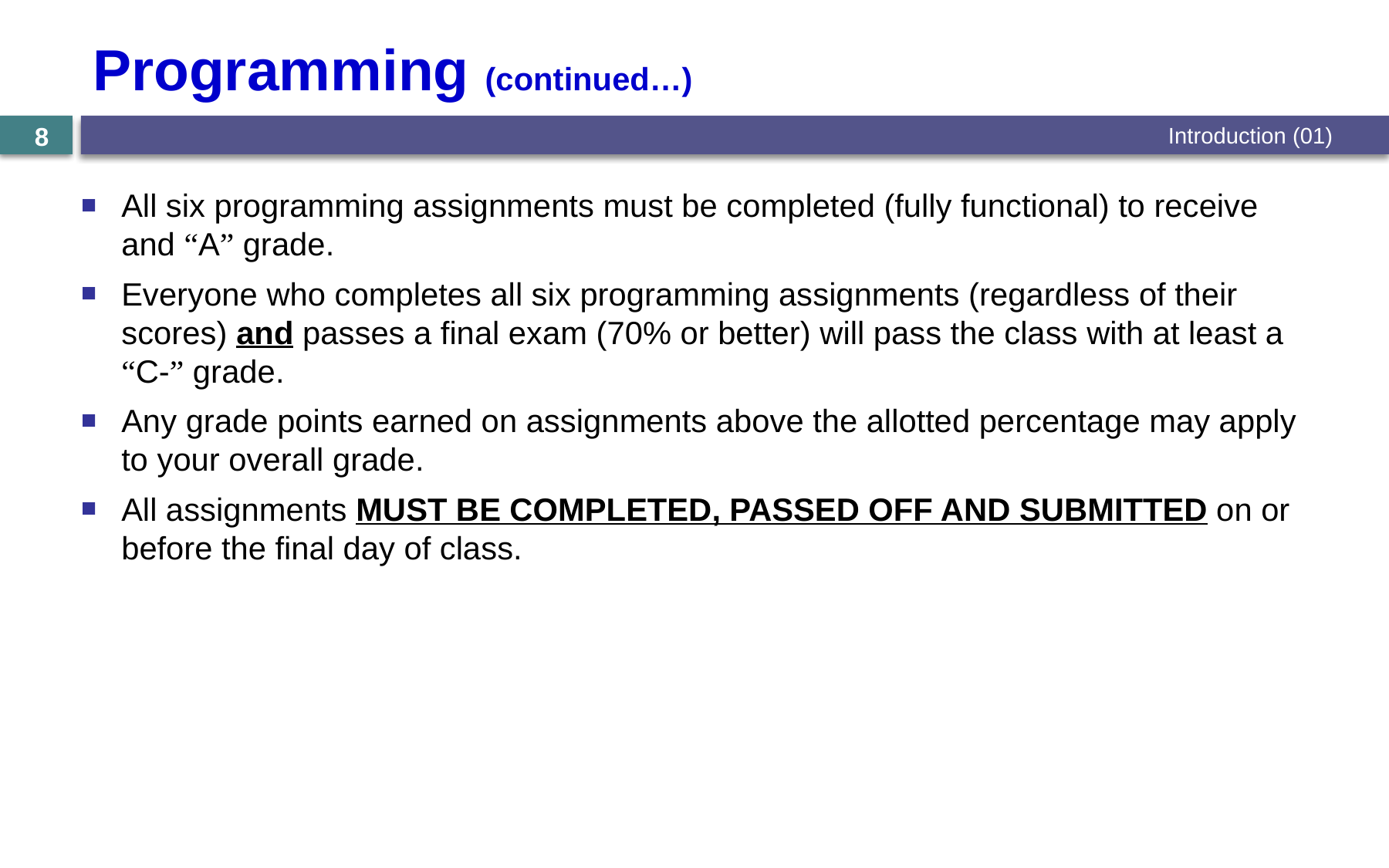

# Programming (continued…)
Introduction (01)
8
All six programming assignments must be completed (fully functional) to receive and “A” grade.
Everyone who completes all six programming assignments (regardless of their scores) and passes a final exam (70% or better) will pass the class with at least a “C-” grade.
Any grade points earned on assignments above the allotted percentage may apply to your overall grade.
All assignments MUST BE COMPLETED, PASSED OFF AND SUBMITTED on or before the final day of class.